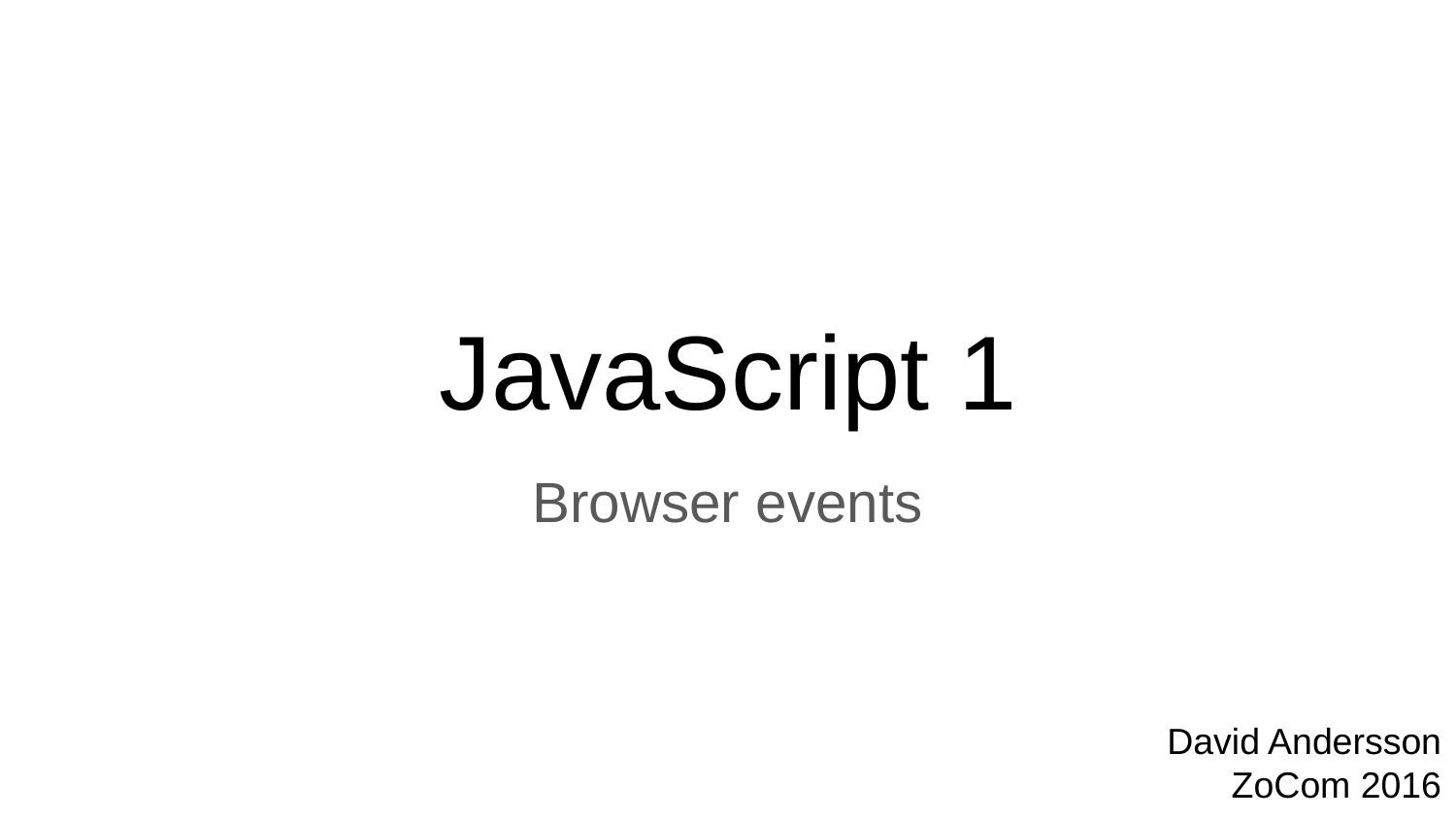

# JavaScript 1
Browser events
David Andersson
ZoCom 2016